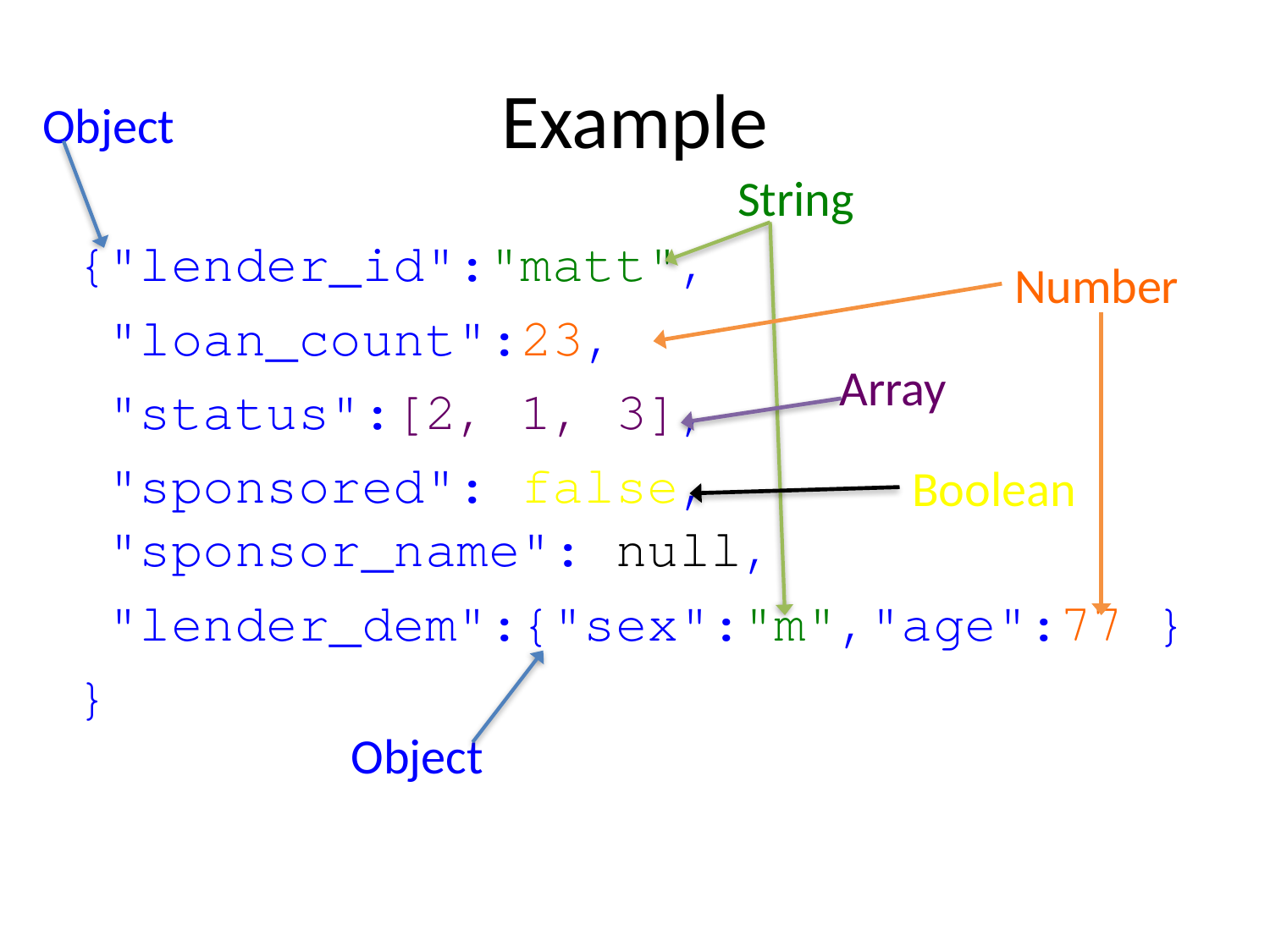

# Example
Object
String
{"lender_id":"matt",
 "loan_count":23,
 "status":[2, 1, 3],
 "sponsored": false,
 "sponsor_name": null,
 "lender_dem":{"sex":"m","age":77 }
}
Number
Array
Boolean
Object